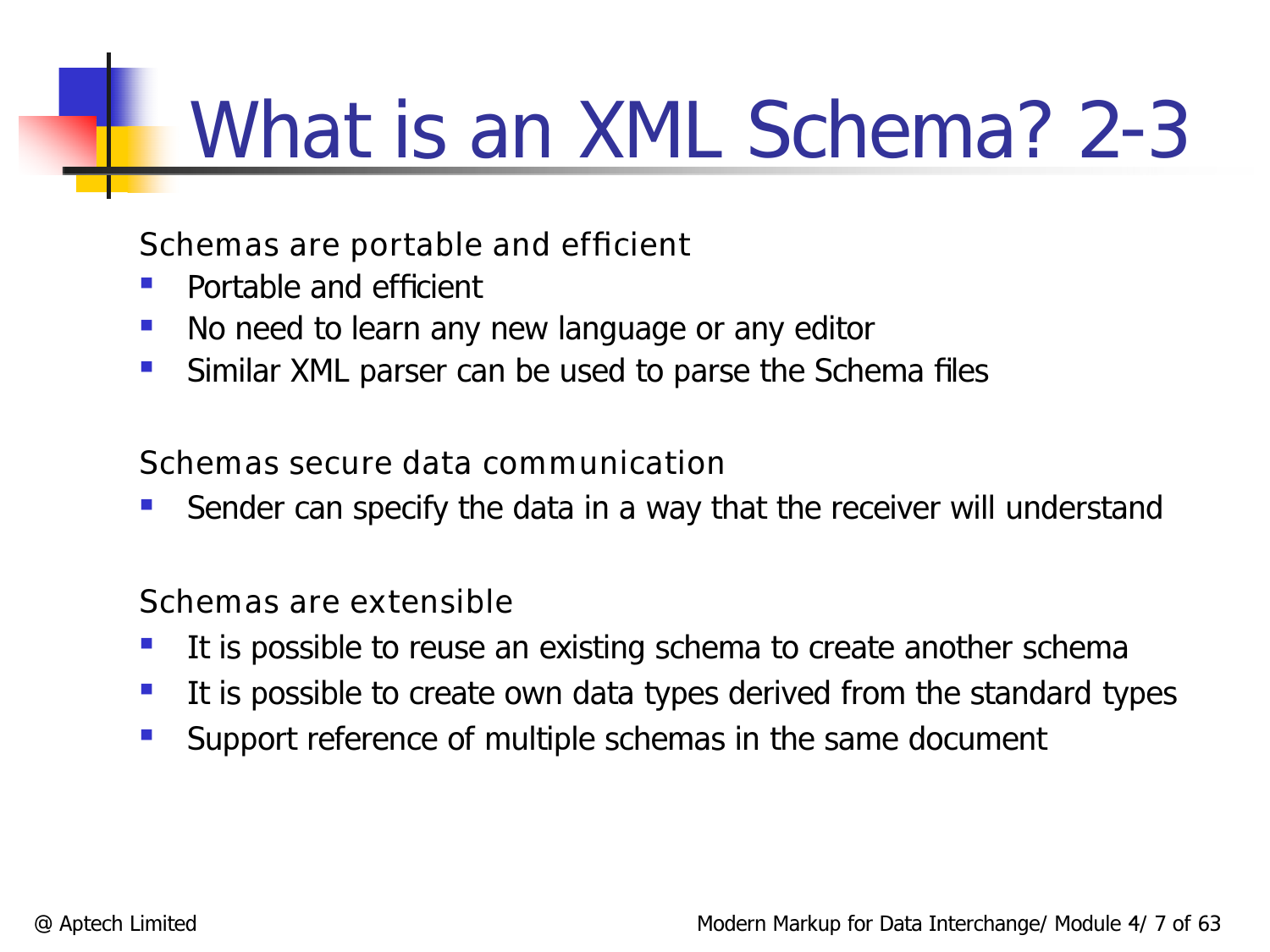

# What is an XML Schema? 2-3

Schemas are portable and efficient
Portable and efficient
No need to learn any new language or any editor
Similar XML parser can be used to parse the Schema files

Schemas secure data communication
Sender can specify the data in a way that the receiver will understand

Schemas are extensible
It is possible to reuse an existing schema to create another schema
It is possible to create own data types derived from the standard types
Support reference of multiple schemas in the same document
@ Aptech Limited
Modern Markup for Data Interchange/ Module 4/ 7 of 63